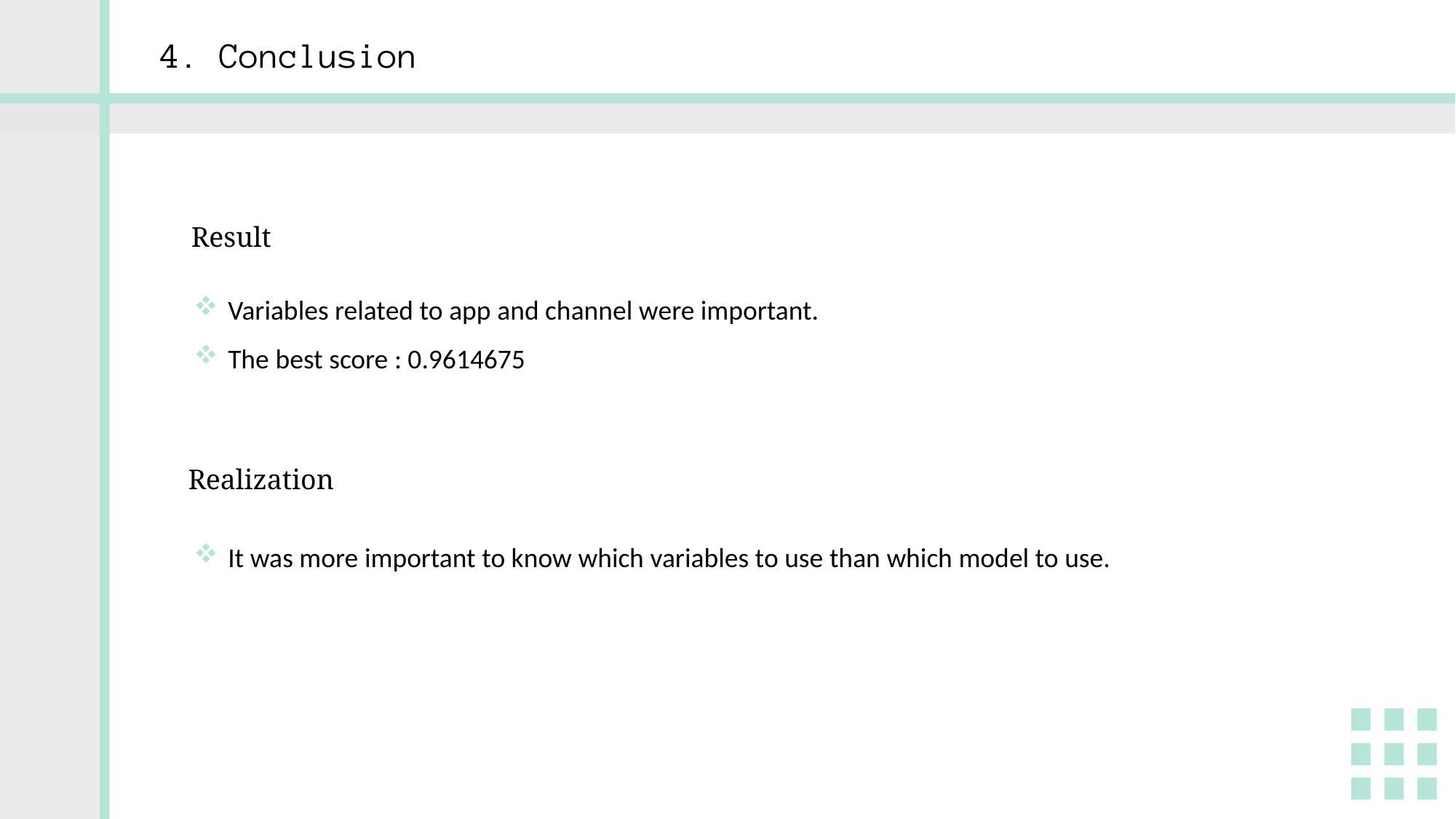

4. Conclusion

Result
Variables related to app and channel were important.
The best score : 0.9614675

Realization
It was more important to know which variables to use than which model to use.